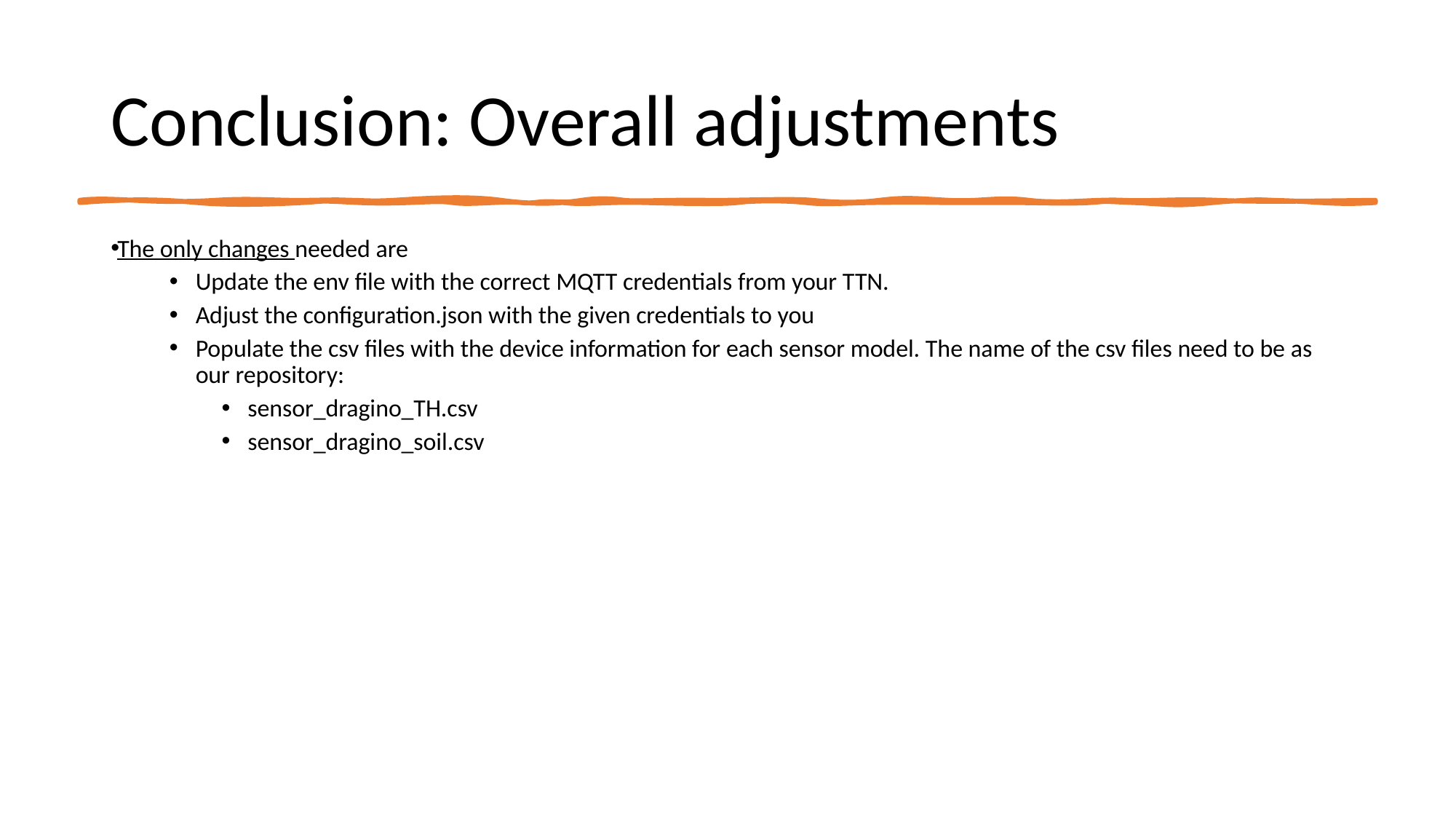

# Conclusion: Overall adjustments

The only changes needed are
Update the env file with the correct MQTT credentials from your TTN.
Adjust the configuration.json with the given credentials to you
Populate the csv files with the device information for each sensor model. The name of the csv files need to be as our repository:
sensor_dragino_TH.csv
sensor_dragino_soil.csv